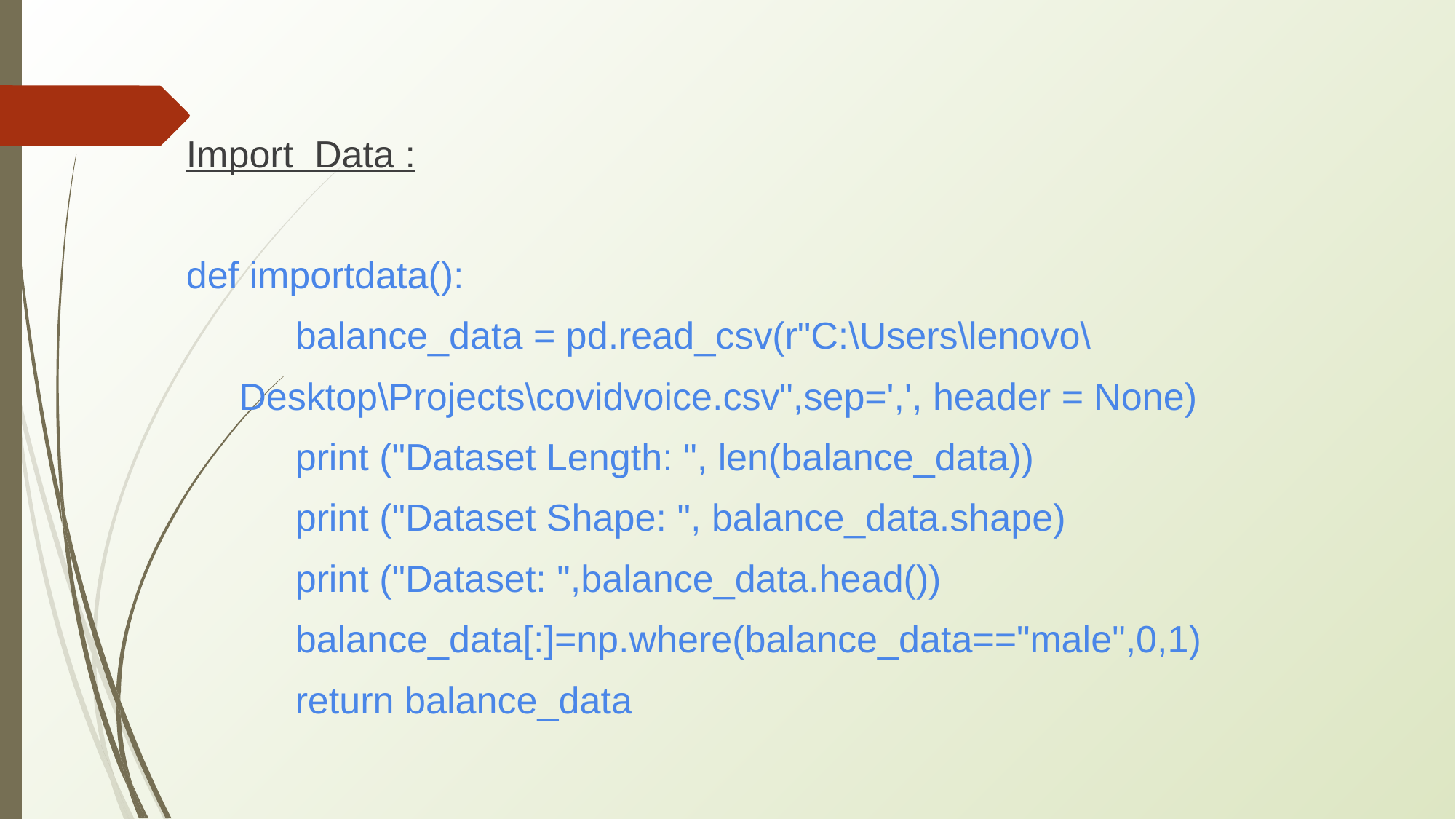

Import  Data :

def importdata():
	balance_data = pd.read_csv(r"C:\Users\lenovo\
     Desktop\Projects\covidvoice.csv",sep=',', header = None)
	print ("Dataset Length: ", len(balance_data))
	print ("Dataset Shape: ", balance_data.shape)
	print ("Dataset: ",balance_data.head())
	balance_data[:]=np.where(balance_data=="male",0,1)
	return balance_data